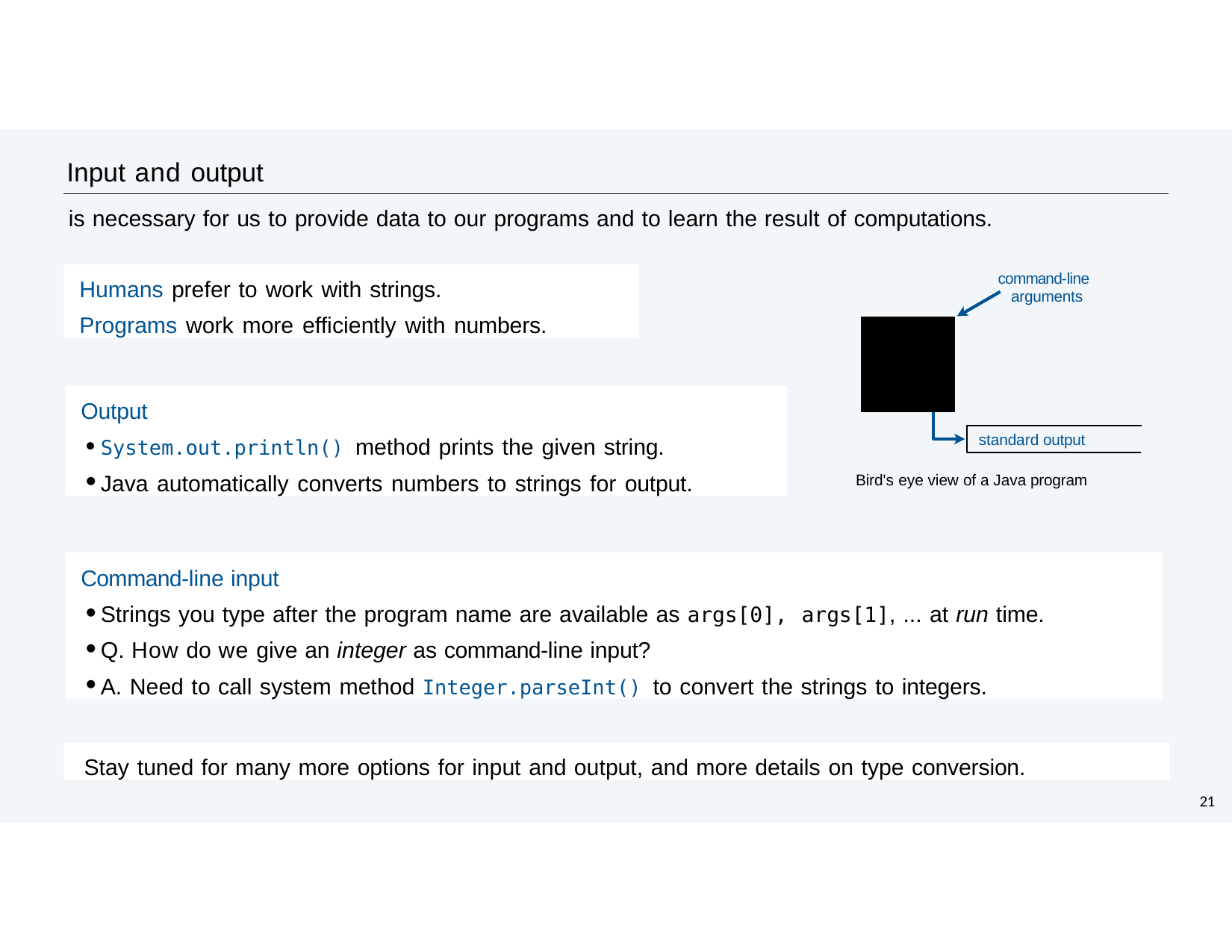

Input and output
is necessary for us to provide data to our programs and to learn the result of computations.

Humans prefer to work with strings.
Programs work more efficiently with numbers.
command-line arguments

Output
System.out.println() method prints the given string.
Java automatically converts numbers to strings for output.
standard output
Bird's eye view of a Java program
Command-line input
Strings you type after the program name are available as args[0], args[1], ... at run time.
Q. How do we give an integer as command-line input?
A. Need to call system method Integer.parseInt() to convert the strings to integers.
Stay tuned for many more options for input and output, and more details on type conversion.
21